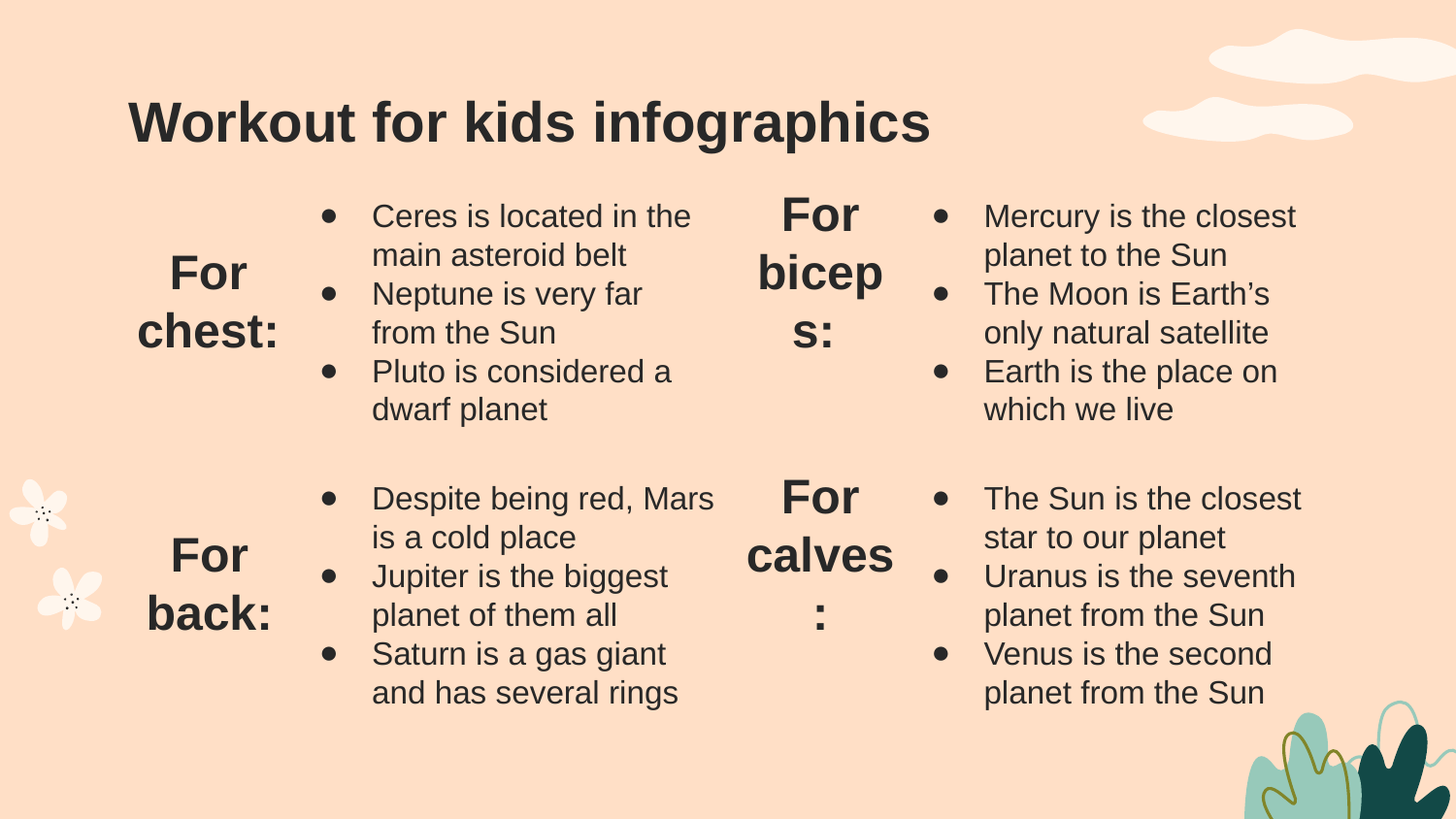

# Workout for kids infographics
Ceres is located in the main asteroid belt
Neptune is very far from the Sun
Pluto is considered a dwarf planet
For chest:
Mercury is the closest planet to the Sun
The Moon is Earth’s only natural satellite
Earth is the place on which we live
For biceps:
Despite being red, Mars is a cold place
Jupiter is the biggest planet of them all
Saturn is a gas giant and has several rings
For back:
The Sun is the closest star to our planet
Uranus is the seventh planet from the Sun
Venus is the second planet from the Sun
For calves: